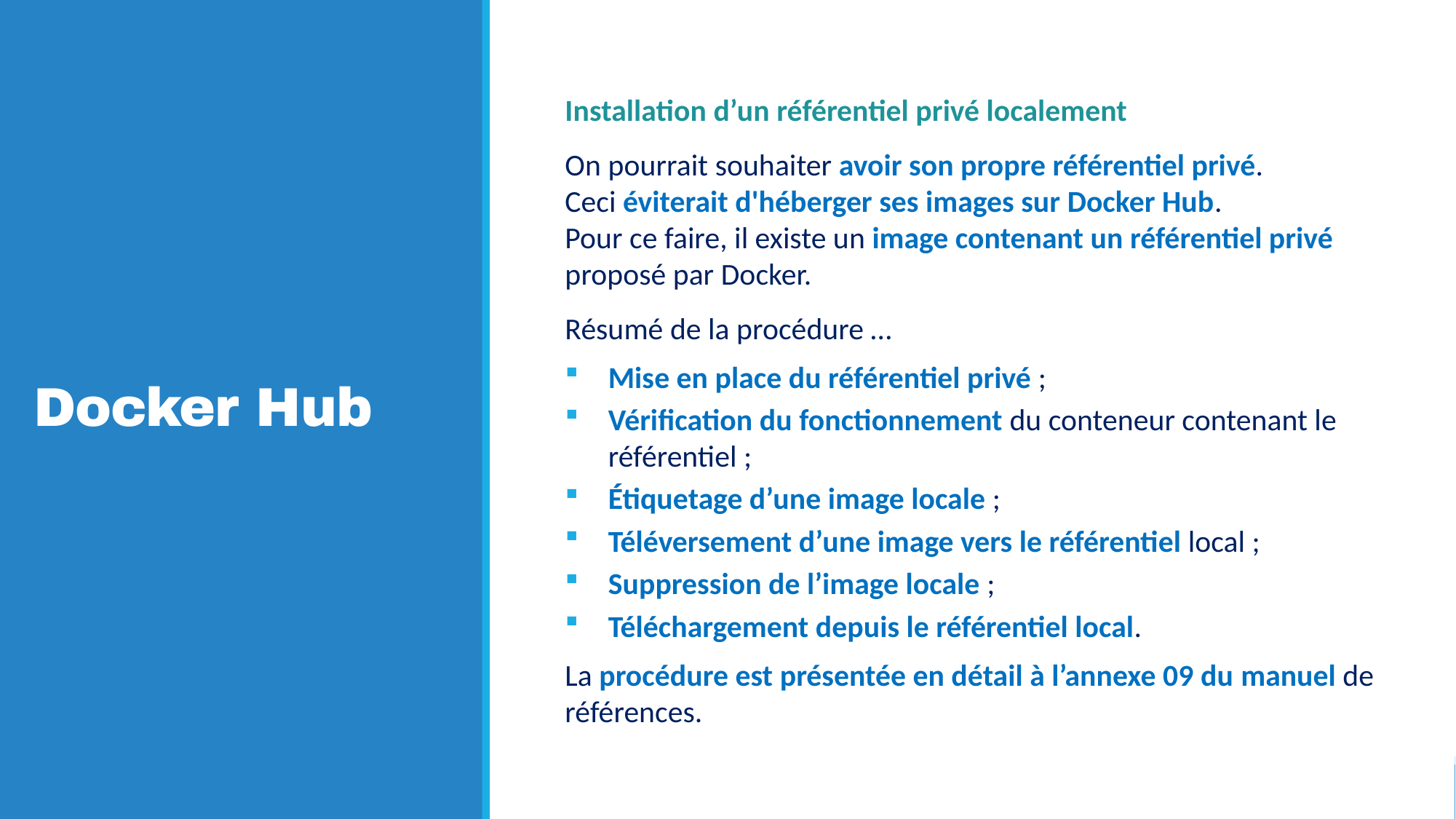

# Docker Hub
Installation d’un référentiel privé localement
On pourrait souhaiter avoir son propre référentiel privé.
Ceci éviterait d'héberger ses images sur Docker Hub.
Pour ce faire, il existe un image contenant un référentiel privé proposé par Docker.
Résumé de la procédure …
Mise en place du référentiel privé ;
Vérification du fonctionnement du conteneur contenant le référentiel ;
Étiquetage d’une image locale ;
Téléversement d’une image vers le référentiel local ;
Suppression de l’image locale ;
Téléchargement depuis le référentiel local.
La procédure est présentée en détail à l’annexe 09 du manuel de références.